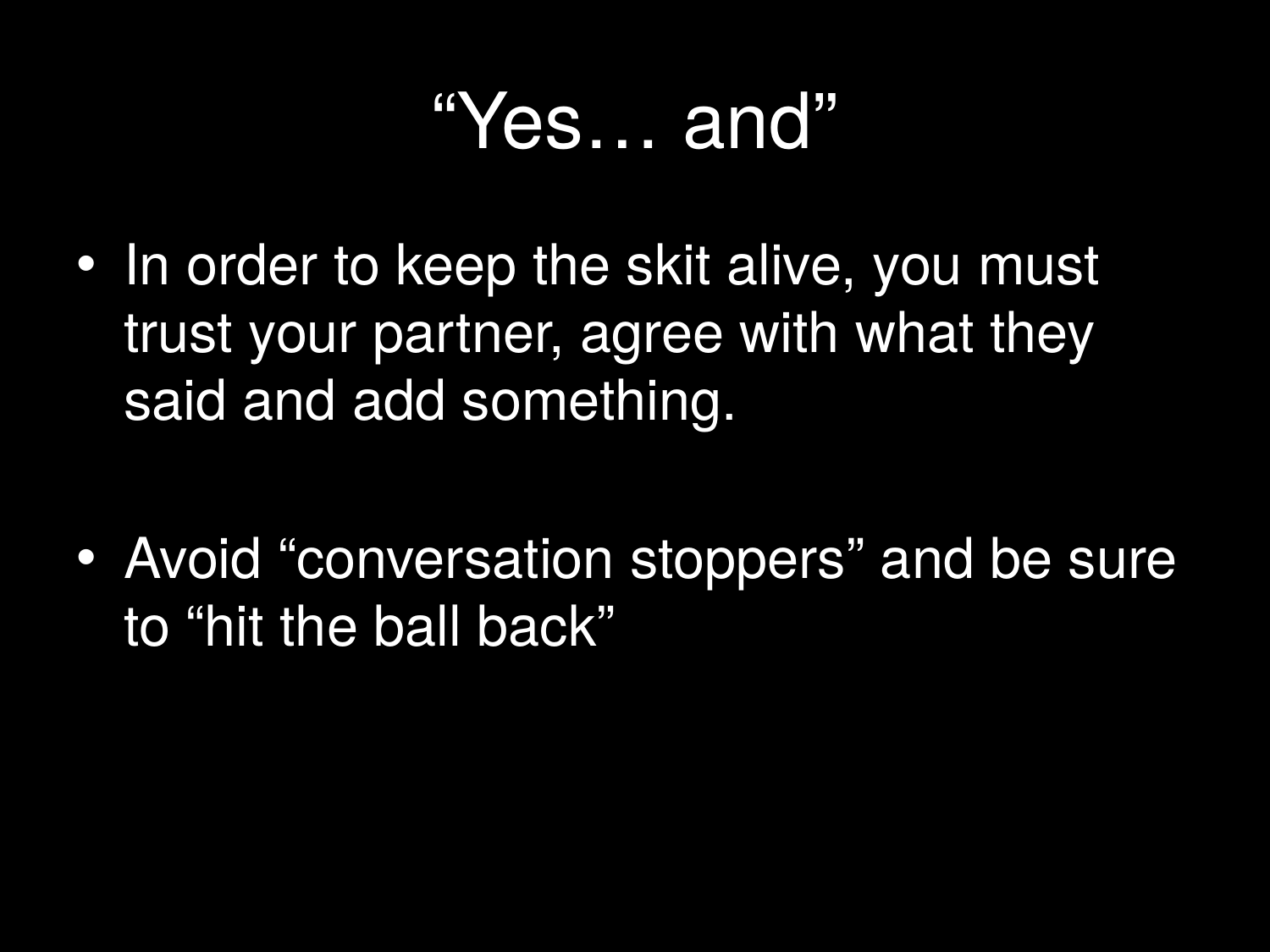

# “Yes… and”
In order to keep the skit alive, you must trust your partner, agree with what they said and add something.

Avoid “conversation stoppers” and be sure to “hit the ball back”
Slides adapted from Catharine Robinson’s Refresh Baltimore Talk